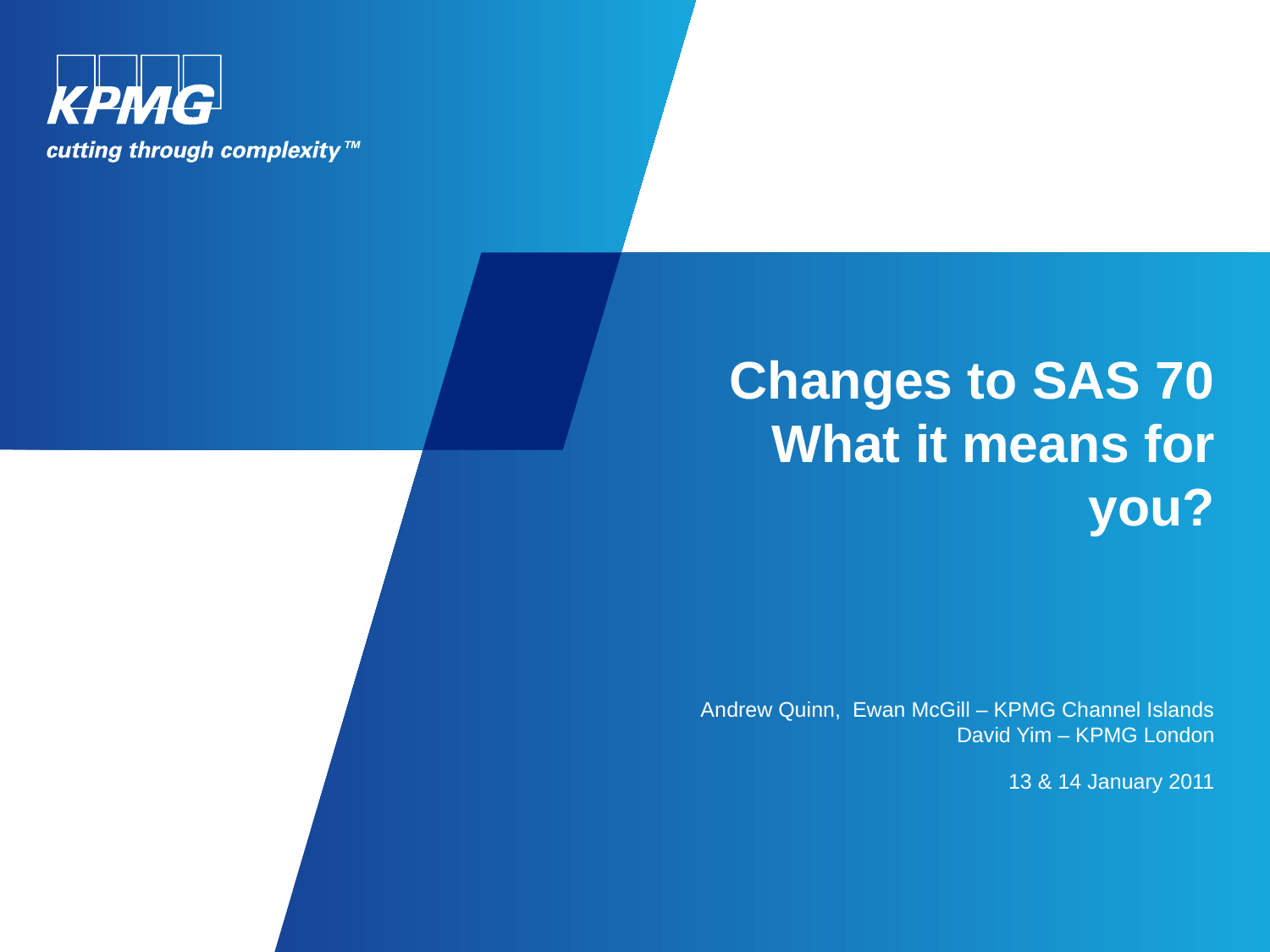

# Changes to SAS 70 What it means for you?
Andrew Quinn,  Ewan McGill – KPMG Channel Islands
David Yim – KPMG London
13 & 14 January 2011